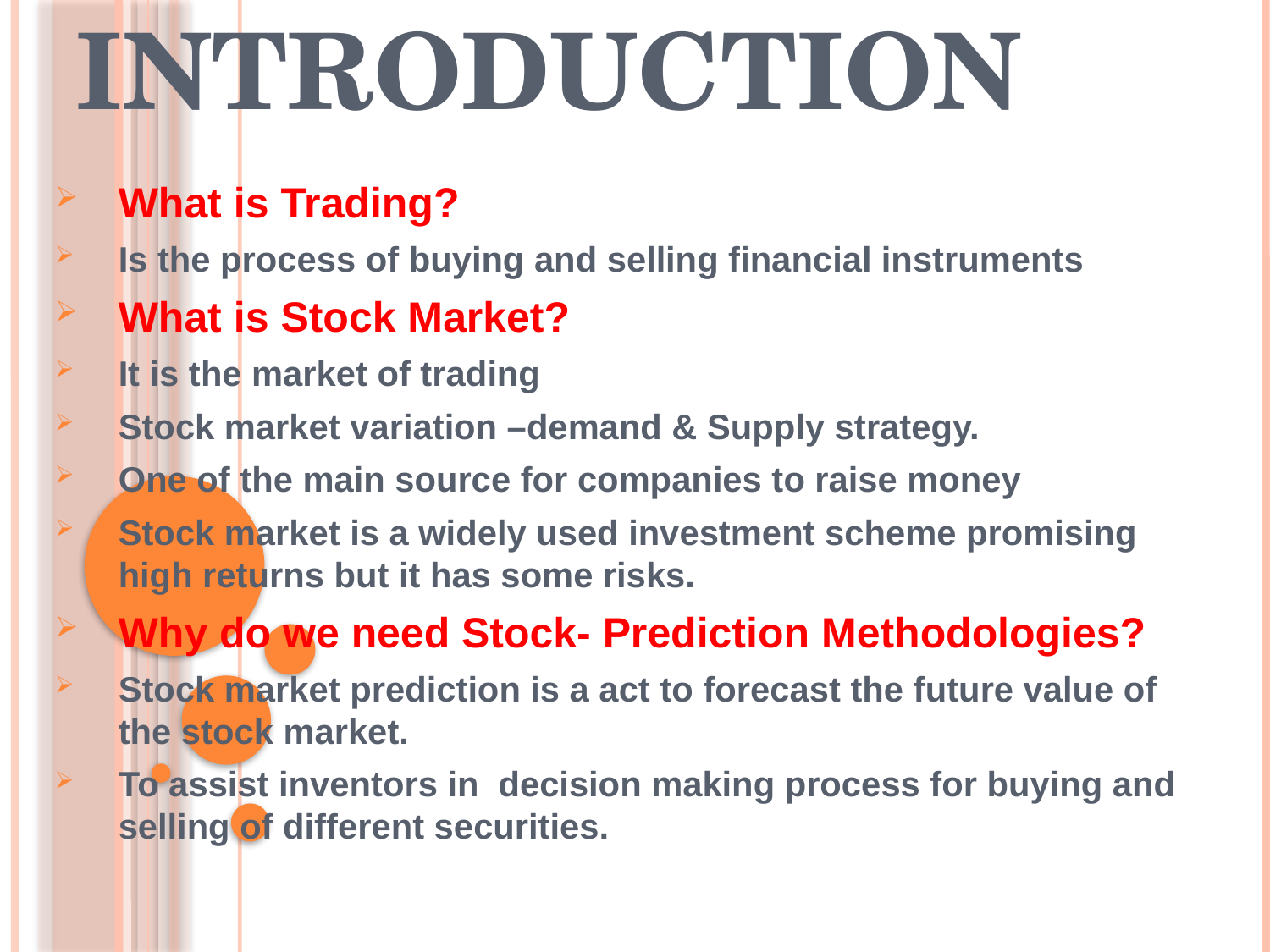

# Introduction
What is Trading?
Is the process of buying and selling financial instruments
What is Stock Market?
It is the market of trading
Stock market variation –demand & Supply strategy.
One of the main source for companies to raise money
Stock market is a widely used investment scheme promising high returns but it has some risks.
Why do we need Stock- Prediction Methodologies?
Stock market prediction is a act to forecast the future value of the stock market.
To assist inventors in  decision making process for buying and selling of different securities.